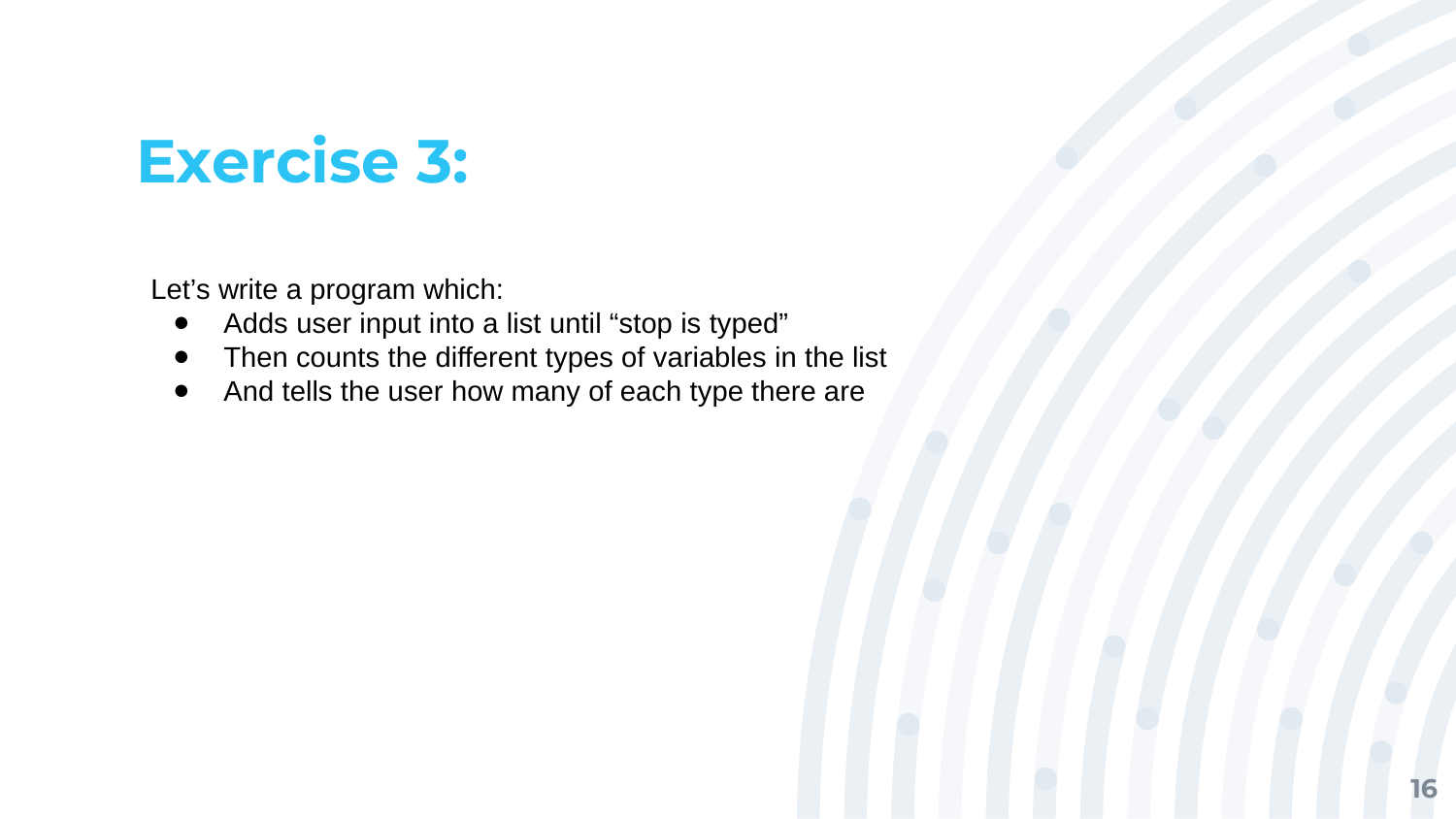

# Exercise 3:

Let’s write a program which:
Adds user input into a list until “stop is typed”
Then counts the different types of variables in the list
And tells the user how many of each type there are
16